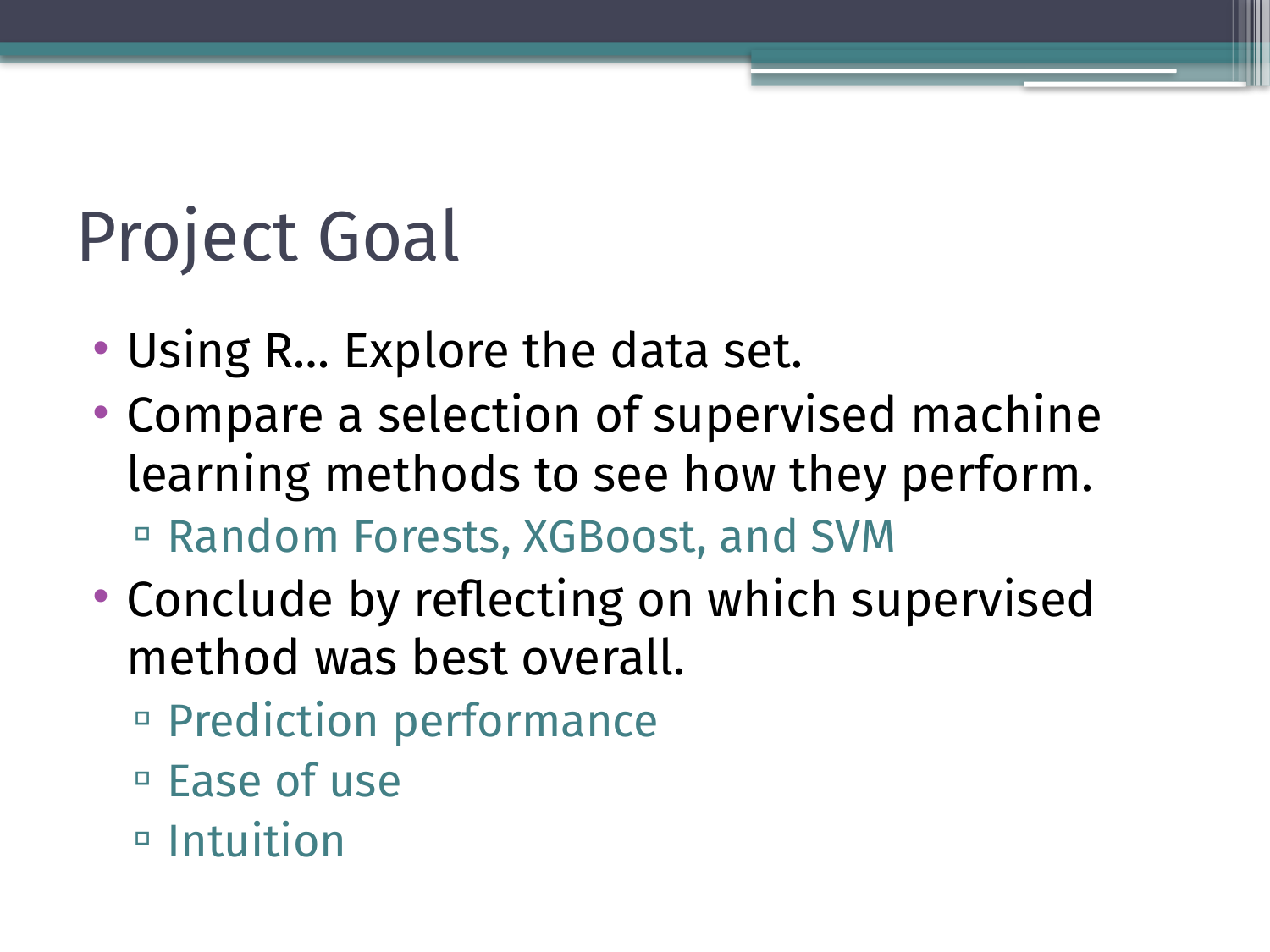

# Project Goal
Using R… Explore the data set.
Compare a selection of supervised machine learning methods to see how they perform.
Random Forests, XGBoost, and SVM
Conclude by reflecting on which supervised method was best overall.
Prediction performance
Ease of use
Intuition